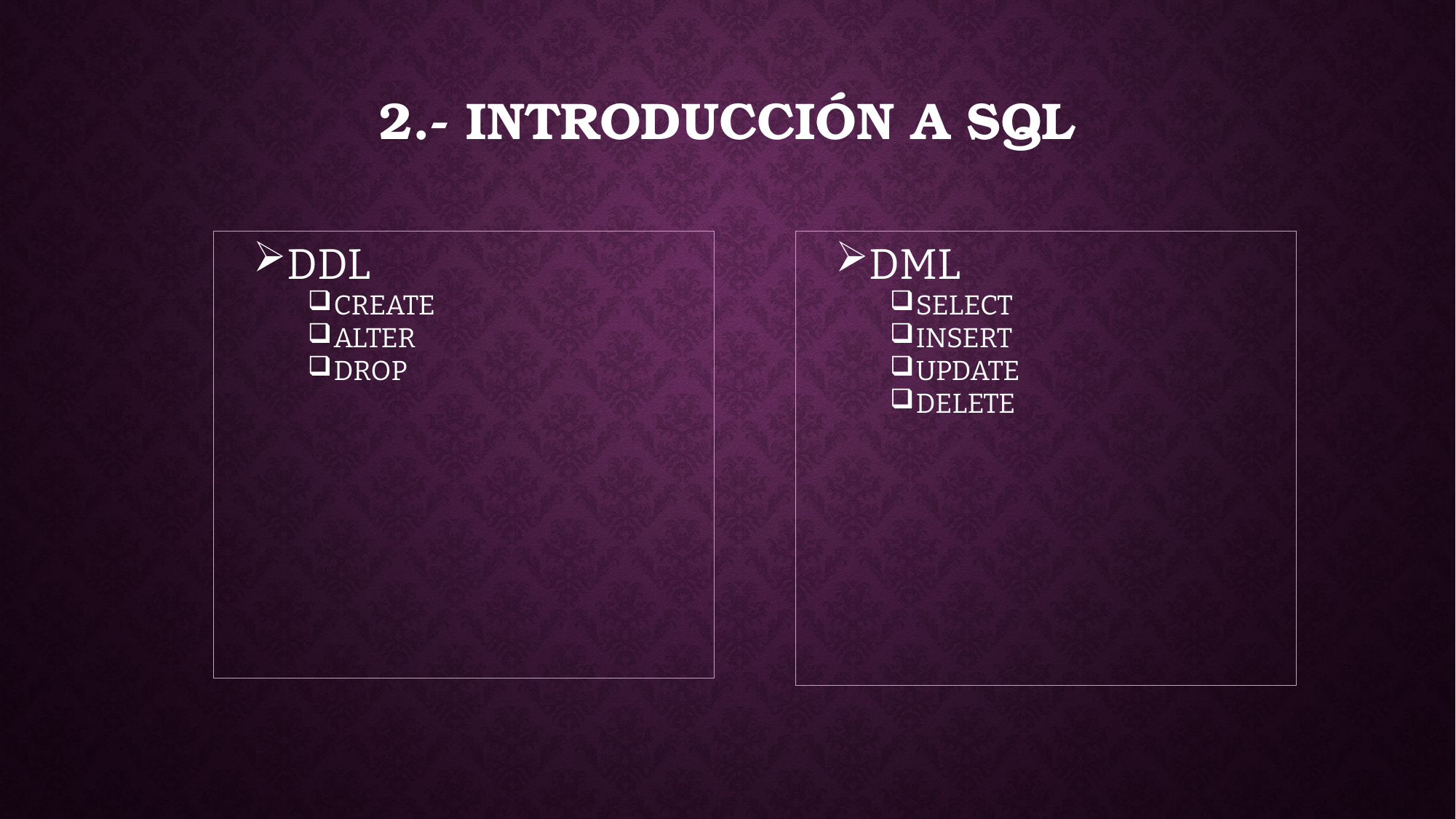

# 2.- Introducción a SQL
DDL
CREATE
ALTER
DROP

DML
SELECT
INSERT
UPDATE
DELETE